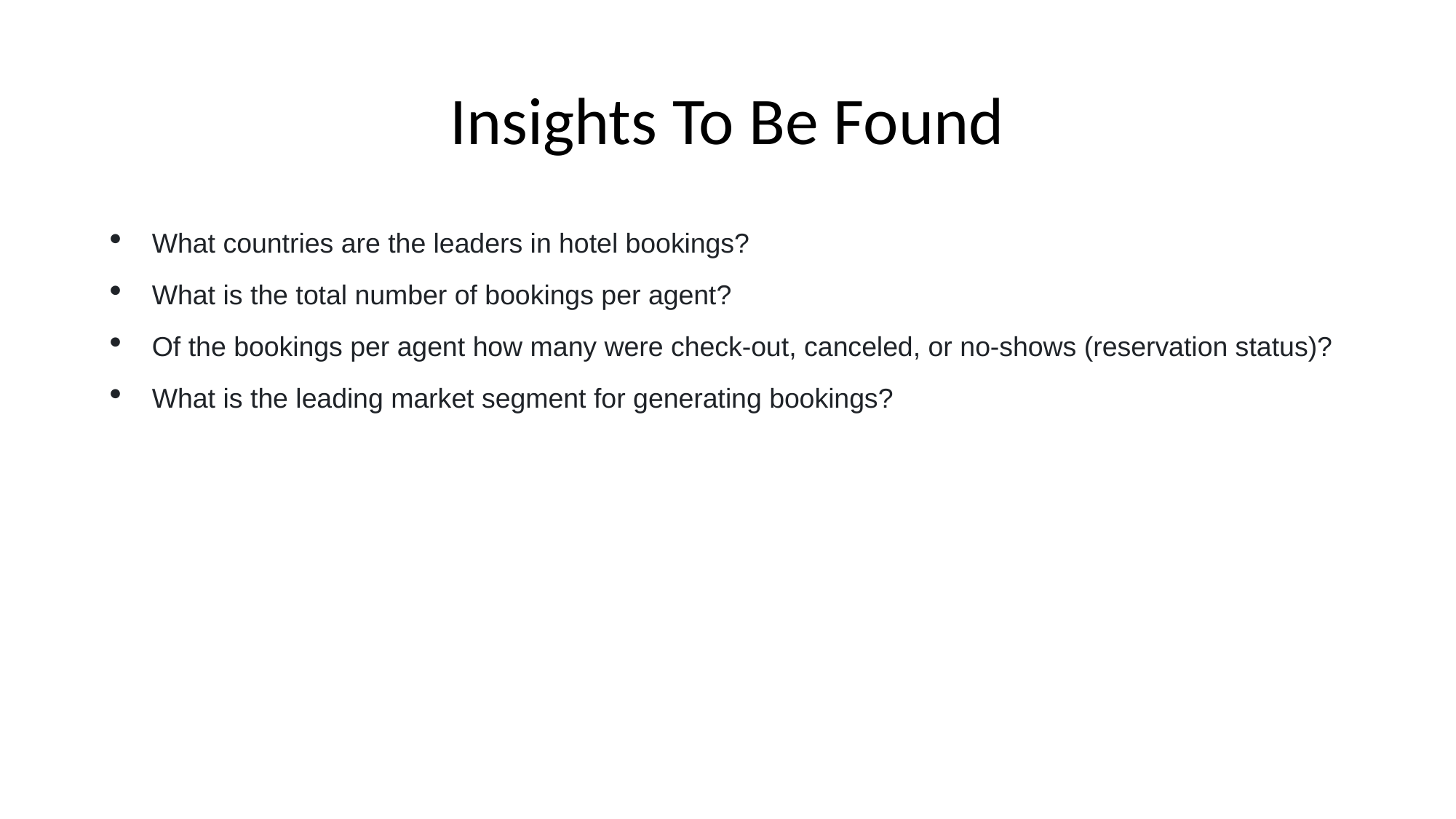

# Insights To Be Found
What countries are the leaders in hotel bookings?
What is the total number of bookings per agent?
Of the bookings per agent how many were check-out, canceled, or no-shows (reservation status)?
What is the leading market segment for generating bookings?